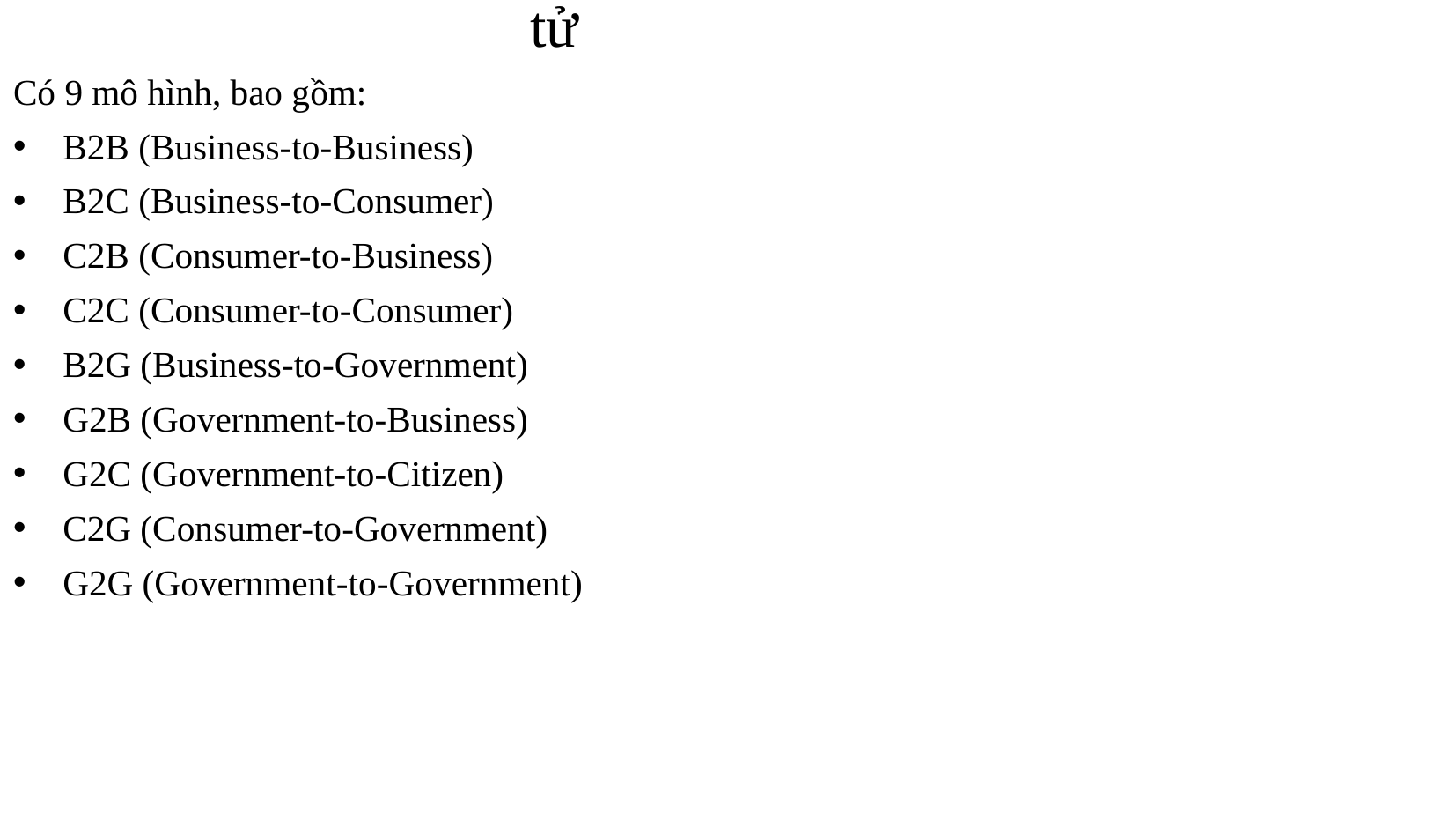

# 4.Mô hình kinh doanh của thương mại điện tử
Có 9 mô hình, bao gồm:
B2B (Business-to-Business)
B2C (Business-to-Consumer)
C2B (Consumer-to-Business)
C2C (Consumer-to-Consumer)
B2G (Business-to-Government)
G2B (Government-to-Business)
G2C (Government-to-Citizen)
C2G (Consumer-to-Government)
G2G (Government-to-Government)